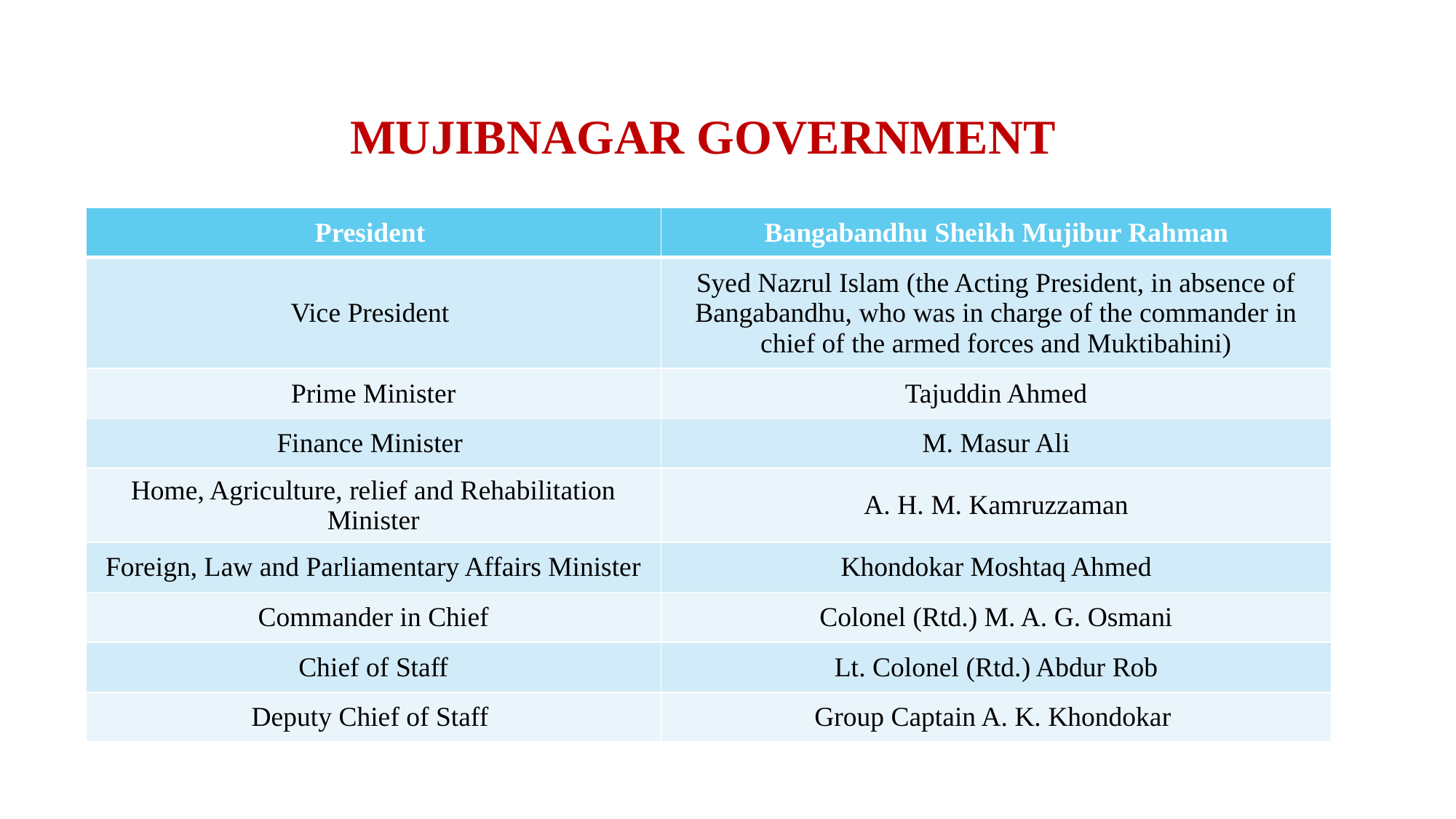

# MUJIBNAGAR GOVERNMENT
| President | Bangabandhu Sheikh Mujibur Rahman |
| --- | --- |
| Vice President | Syed Nazrul Islam (the Acting President, in absence of Bangabandhu, who was in charge of the commander in chief of the armed forces and Muktibahini) |
| Prime Minister | Tajuddin Ahmed |
| Finance Minister | M. Masur Ali |
| Home, Agriculture, relief and Rehabilitation Minister | A. H. M. Kamruzzaman |
| Foreign, Law and Parliamentary Affairs Minister | Khondokar Moshtaq Ahmed |
| Commander in Chief | Colonel (Rtd.) M. A. G. Osmani |
| Chief of Staff | Lt. Colonel (Rtd.) Abdur Rob |
| Deputy Chief of Staff | Group Captain A. K. Khondokar |